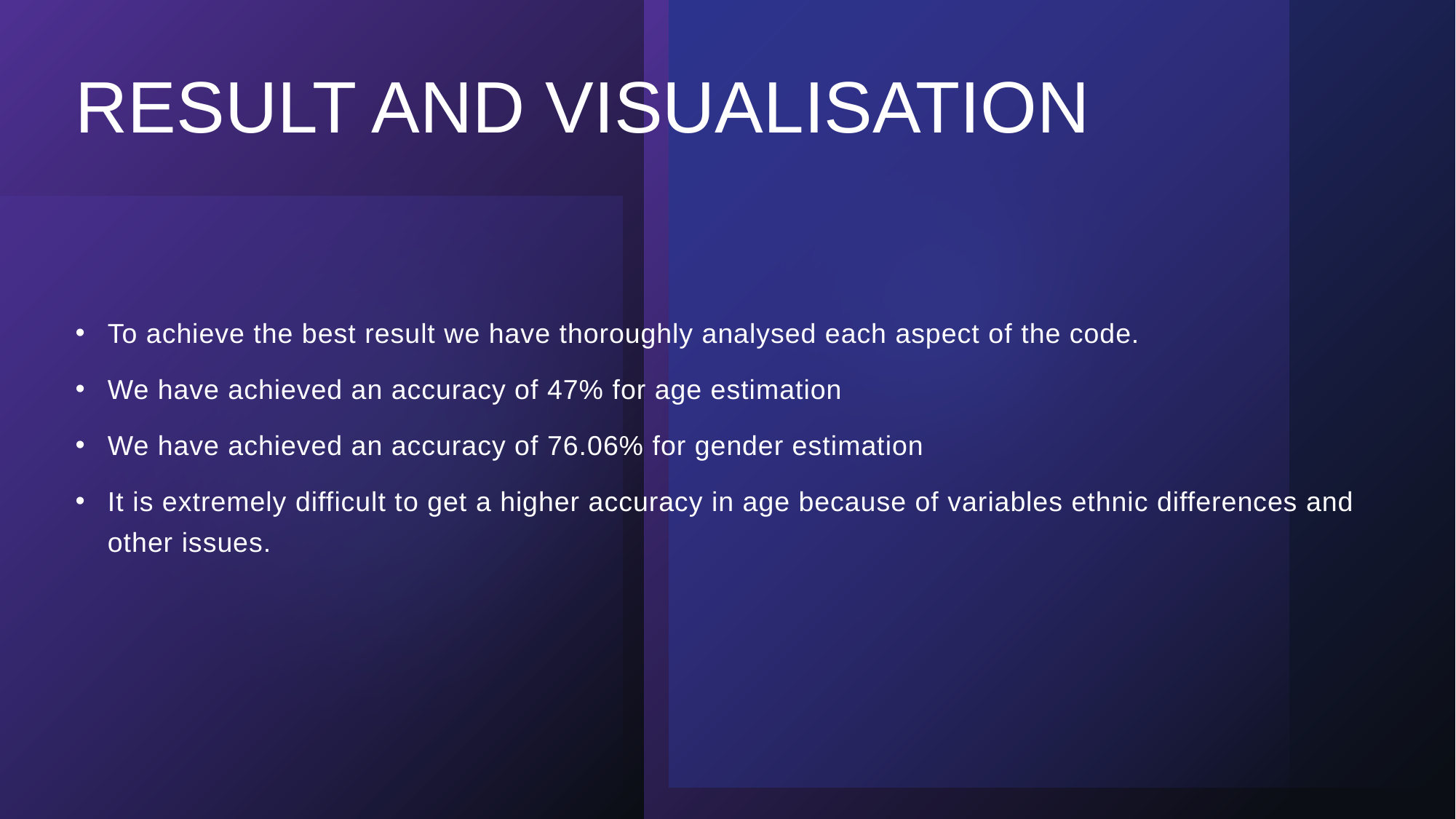

# RESULT AND VISUALISATION
To achieve the best result we have thoroughly analysed each aspect of the code.
We have achieved an accuracy of 47% for age estimation
We have achieved an accuracy of 76.06% for gender estimation
It is extremely difficult to get a higher accuracy in age because of variables ethnic differences and other issues.